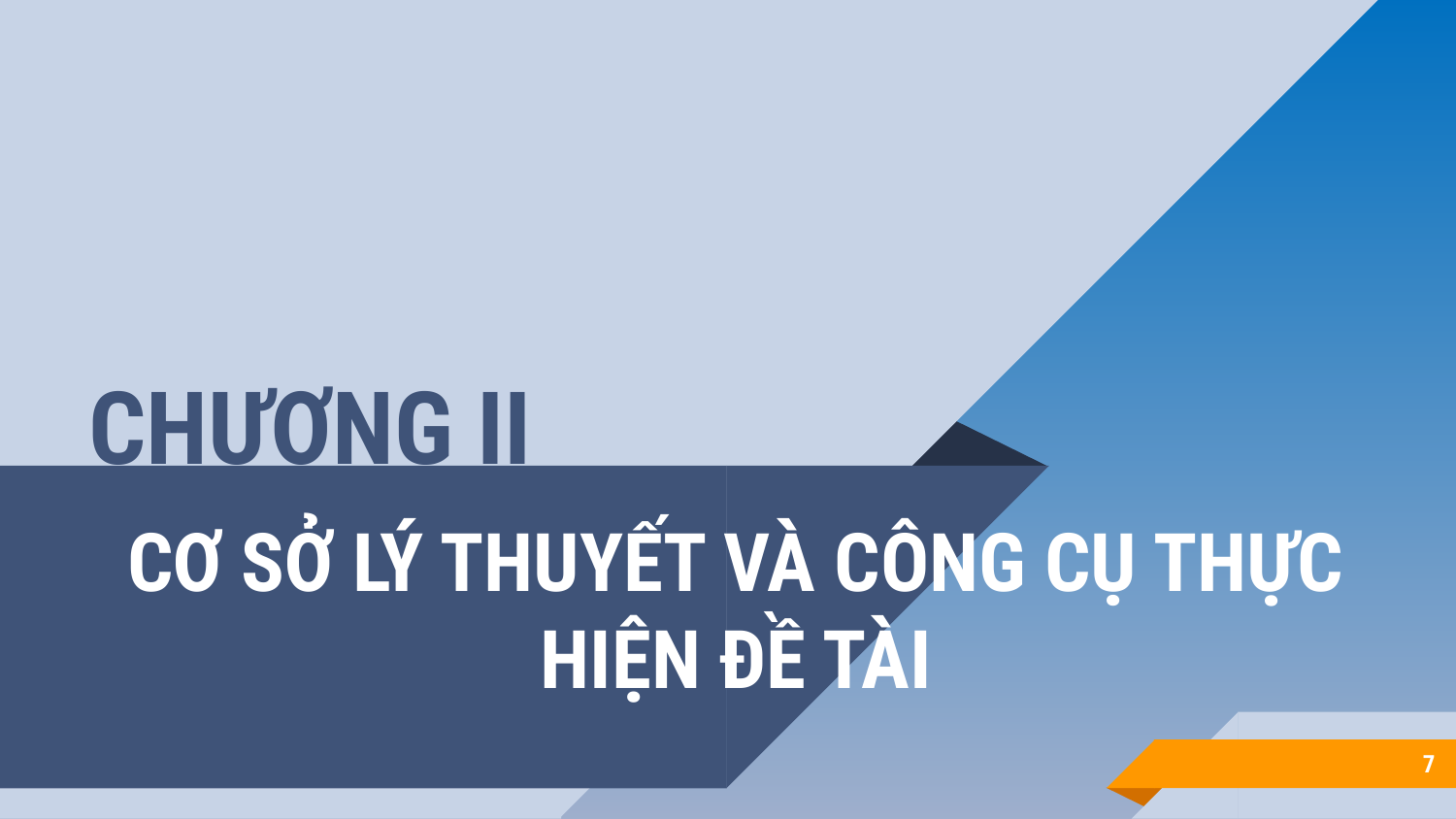

CHƯƠNG II
# CƠ SỞ LÝ THUYẾT VÀ CÔNG CỤ THỰC HIỆN ĐỀ TÀI
7